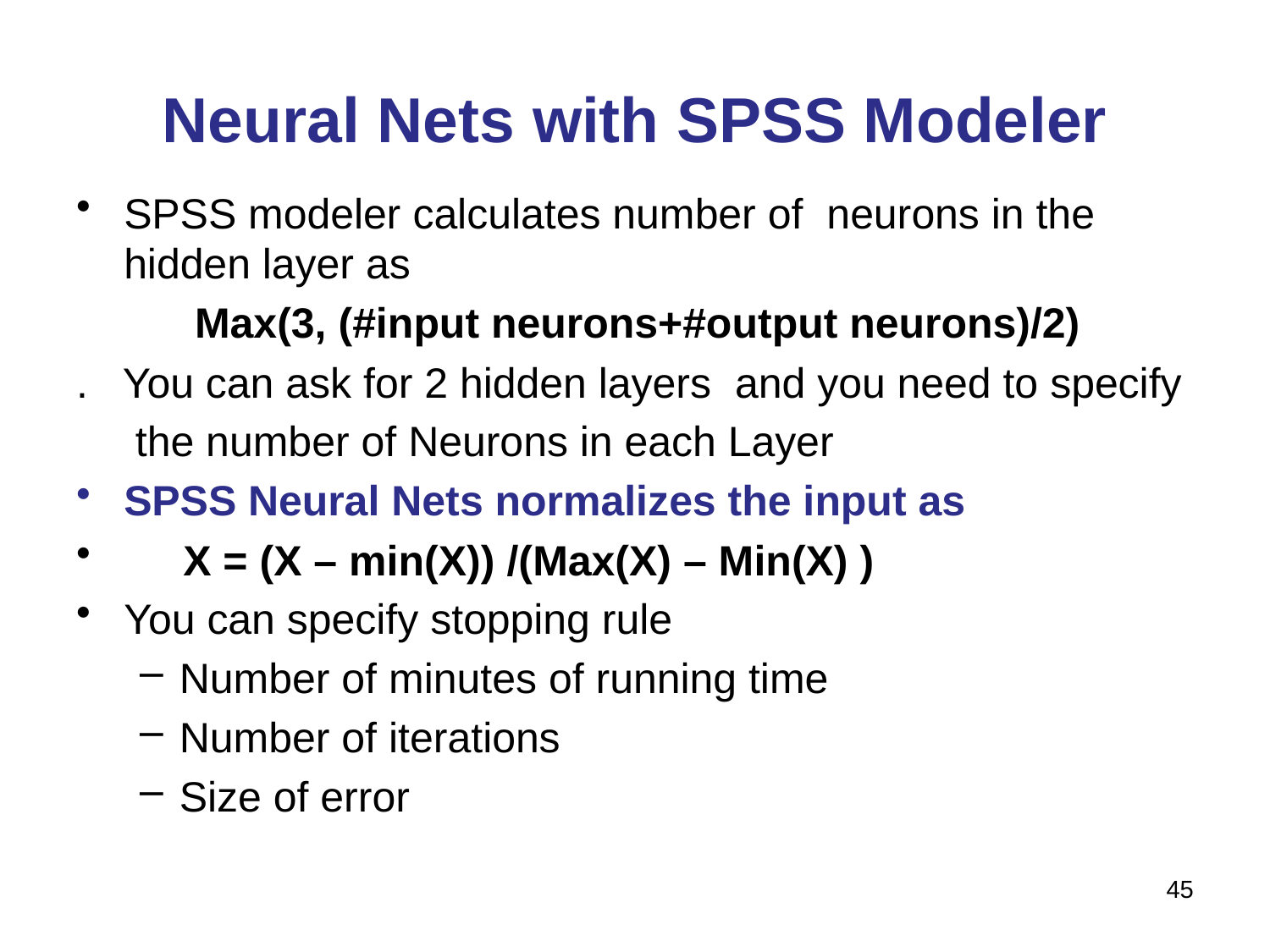

# Neural Nets with SPSS Modeler
SPSS modeler calculates number of  neurons in the hidden layer as
          Max(3, (#input neurons+#output neurons)/2)
.   You can ask for 2 hidden layers  and you need to specify
     the number of Neurons in each Layer
SPSS Neural Nets normalizes the input as
     X = (X – min(X)) /(Max(X) – Min(X) )
You can specify stopping rule
Number of minutes of running time
Number of iterations
Size of error

45